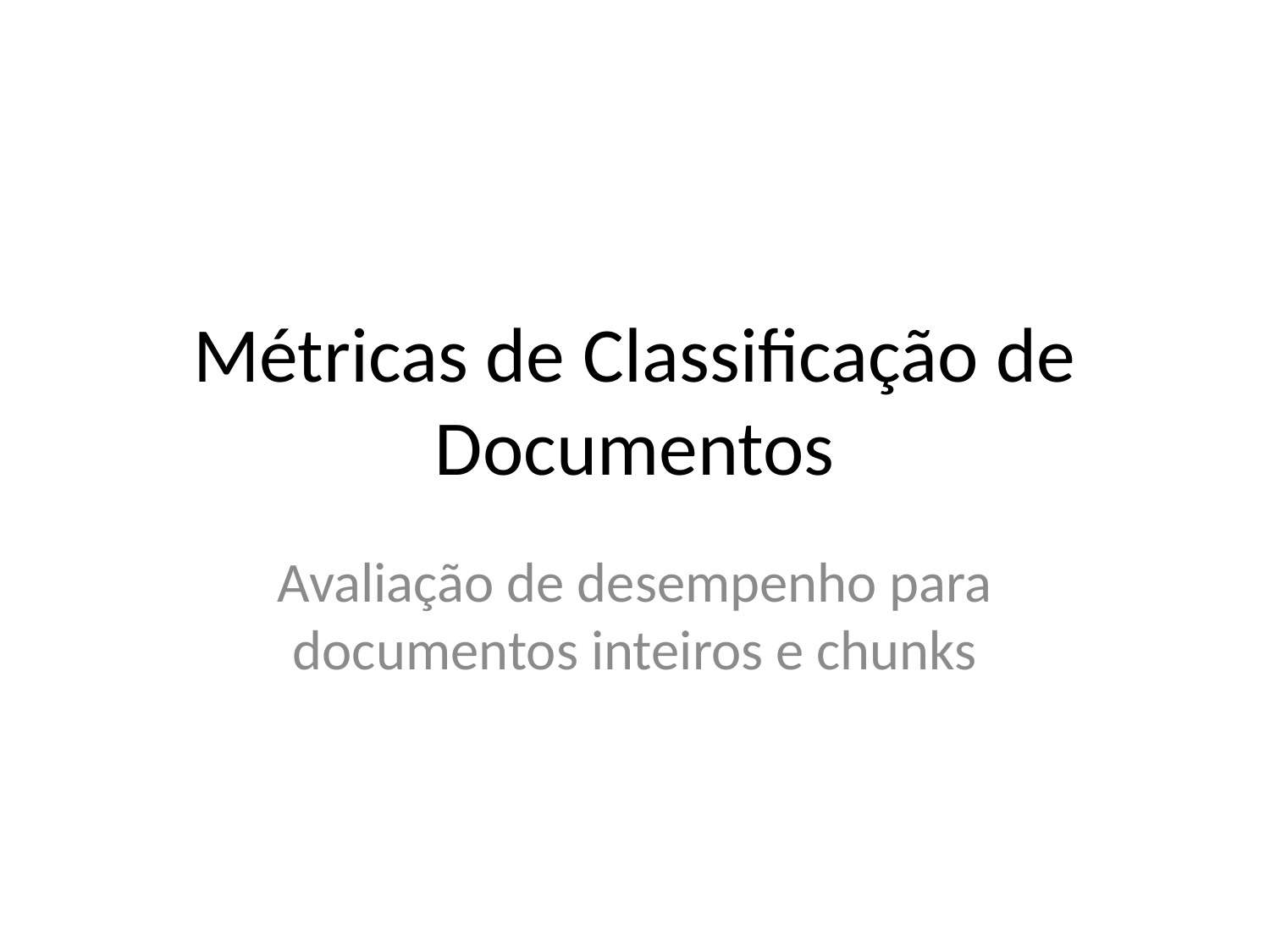

# Métricas de Classificação de Documentos
Avaliação de desempenho para documentos inteiros e chunks